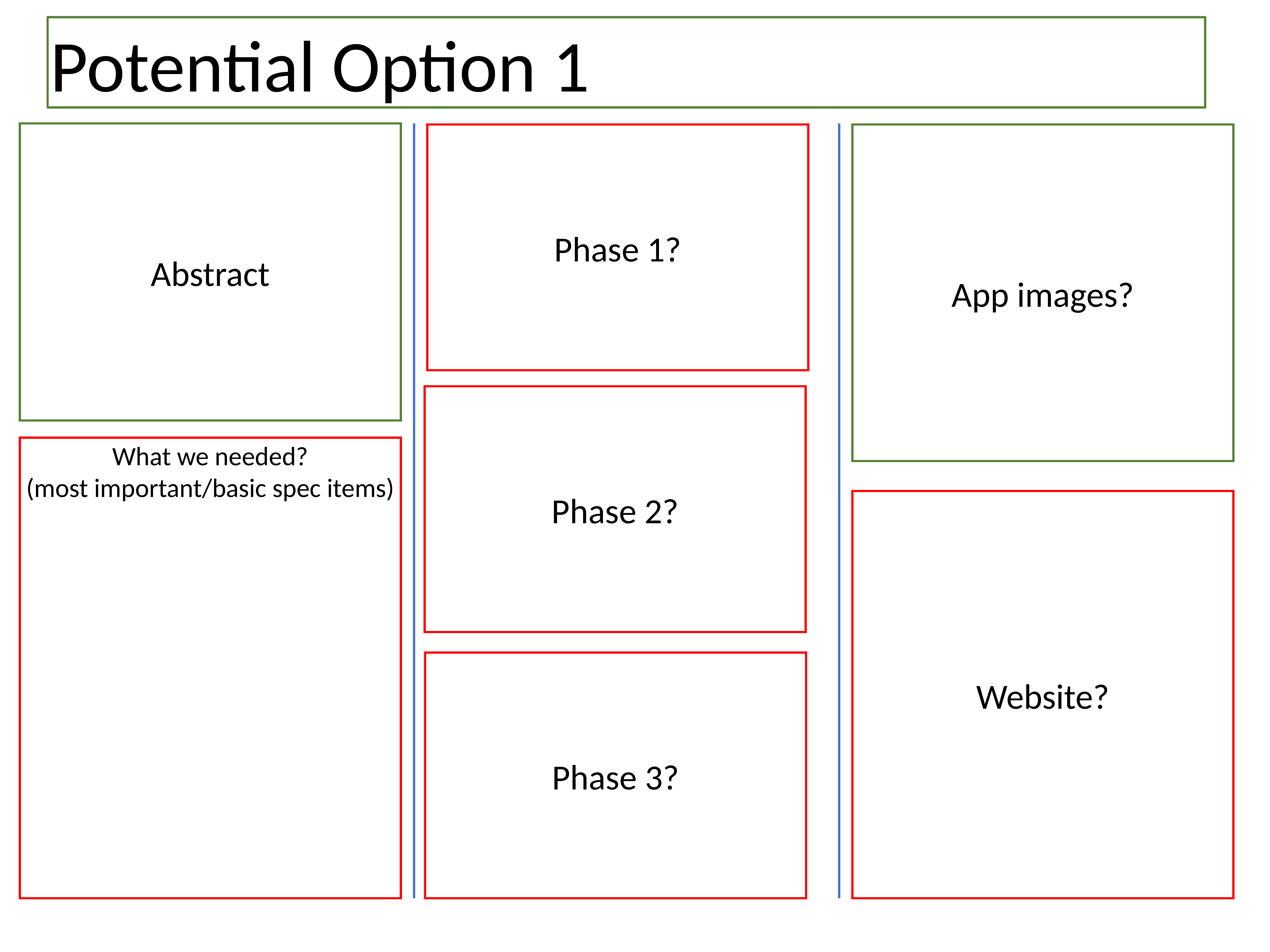

Potential Option 1
Abstract
Phase 1?
App images?
Phase 2?
What we needed?
(most important/basic spec items)
Website?
Phase 3?